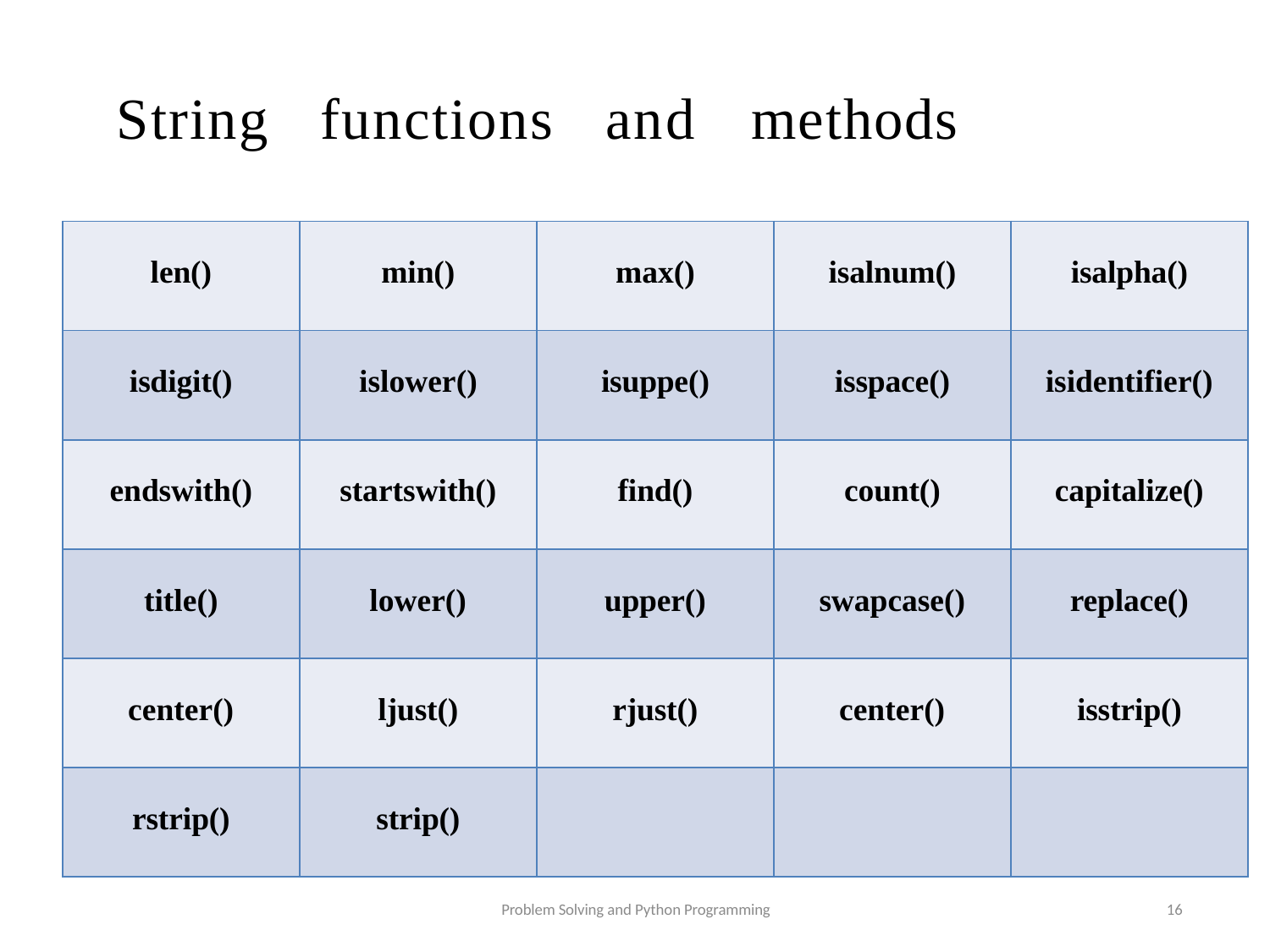

# String   functions   and                          	methods
| len() | min() | max() | isalnum() | isalpha() |
| --- | --- | --- | --- | --- |
| isdigit() | islower() | isuppe() | isspace() | isidentifier() |
| endswith() | startswith() | find() | count() | capitalize() |
| title() | lower() | upper() | swapcase() | replace() |
| center() | ljust() | rjust() | center() | isstrip() |
| rstrip() | strip() |  |  |  |
Problem Solving and Python Programming
16